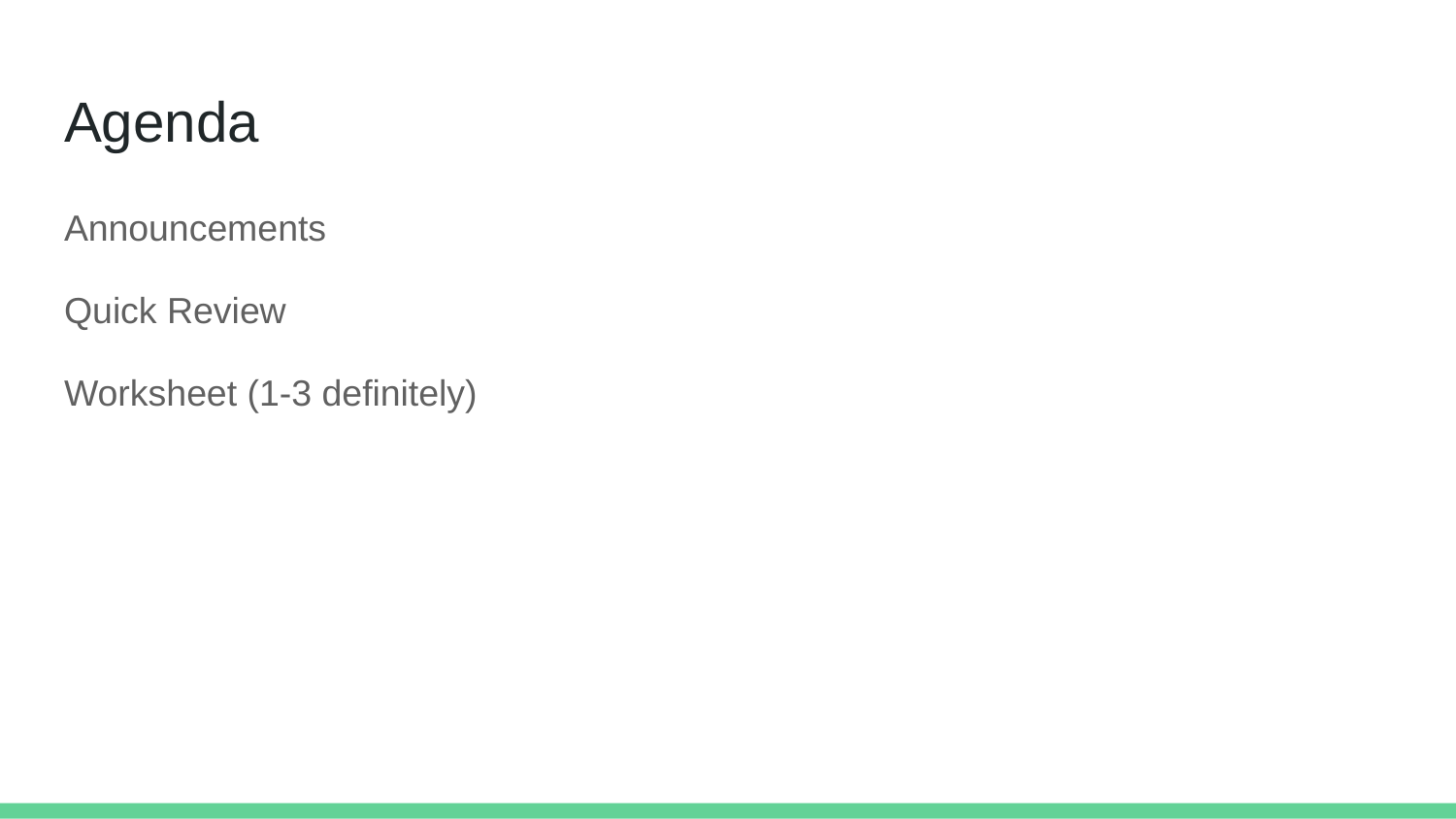

# Agenda
Announcements
Quick Review
Worksheet (1-3 definitely)